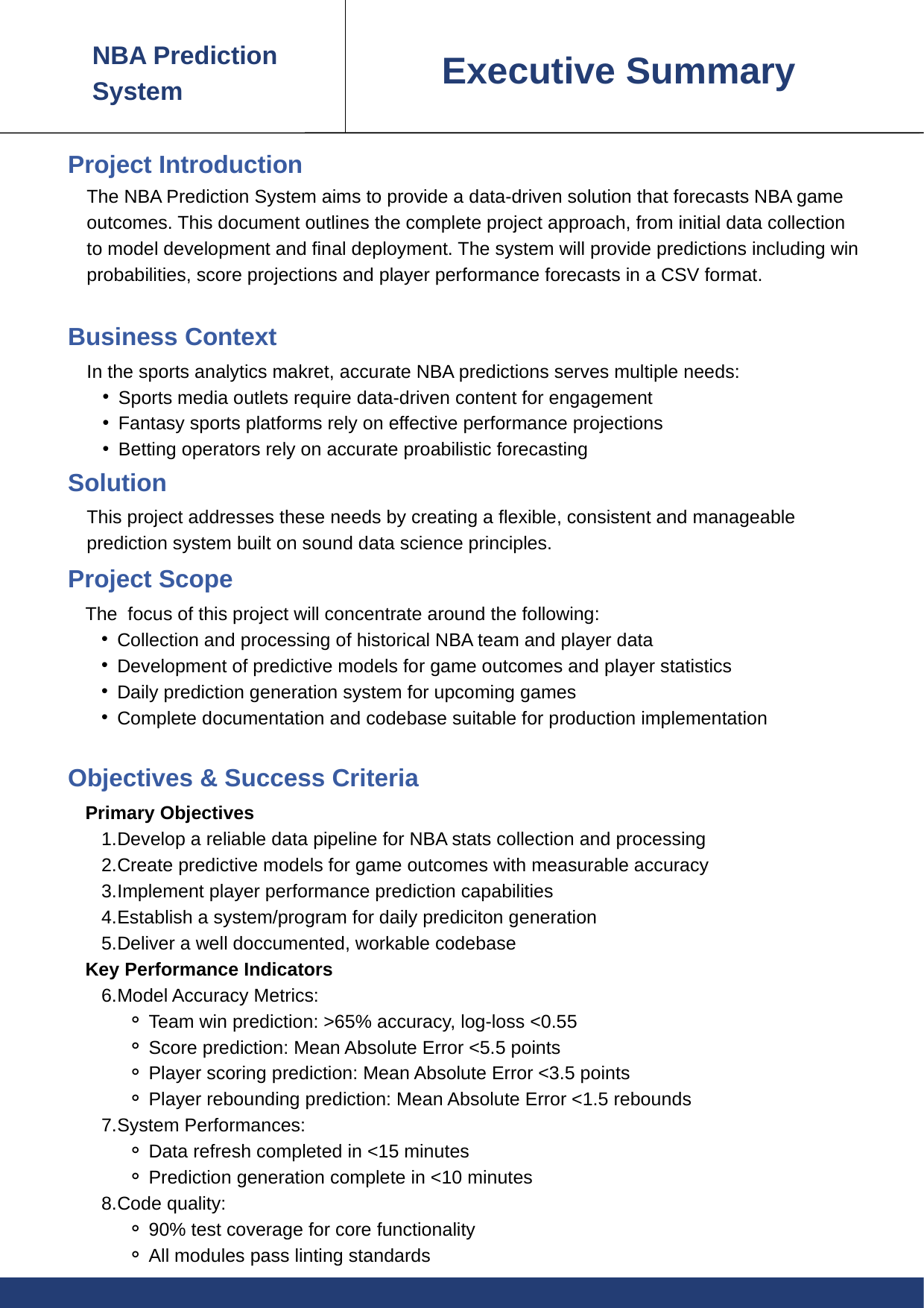

NBA Prediction System
Executive Summary

Project Introduction
The NBA Prediction System aims to provide a data-driven solution that forecasts NBA game outcomes. This document outlines the complete project approach, from initial data collection to model development and final deployment. The system will provide predictions including win probabilities, score projections and player performance forecasts in a CSV format.
Business Context
In the sports analytics makret, accurate NBA predictions serves multiple needs:
Sports media outlets require data-driven content for engagement
Fantasy sports platforms rely on effective performance projections
Betting operators rely on accurate proabilistic forecasting

Solution
This project addresses these needs by creating a flexible, consistent and manageable prediction system built on sound data science principles.
Project Scope
The  focus of this project will concentrate around the following:
Collection and processing of historical NBA team and player data
Development of predictive models for game outcomes and player statistics
Daily prediction generation system for upcoming games
Complete documentation and codebase suitable for production implementation
Objectives & Success Criteria
Primary Objectives
Develop a reliable data pipeline for NBA stats collection and processing
Create predictive models for game outcomes with measurable accuracy
Implement player performance prediction capabilities
Establish a system/program for daily prediciton generation
Deliver a well doccumented, workable codebase
Key Performance Indicators
Model Accuracy Metrics:
Team win prediction: >65% accuracy, log-loss <0.55
Score prediction: Mean Absolute Error <5.5 points
Player scoring prediction: Mean Absolute Error <3.5 points
Player rebounding prediction: Mean Absolute Error <1.5 rebounds
System Performances:
Data refresh completed in <15 minutes
Prediction generation complete in <10 minutes
Code quality:
90% test coverage for core functionality
All modules pass linting standards